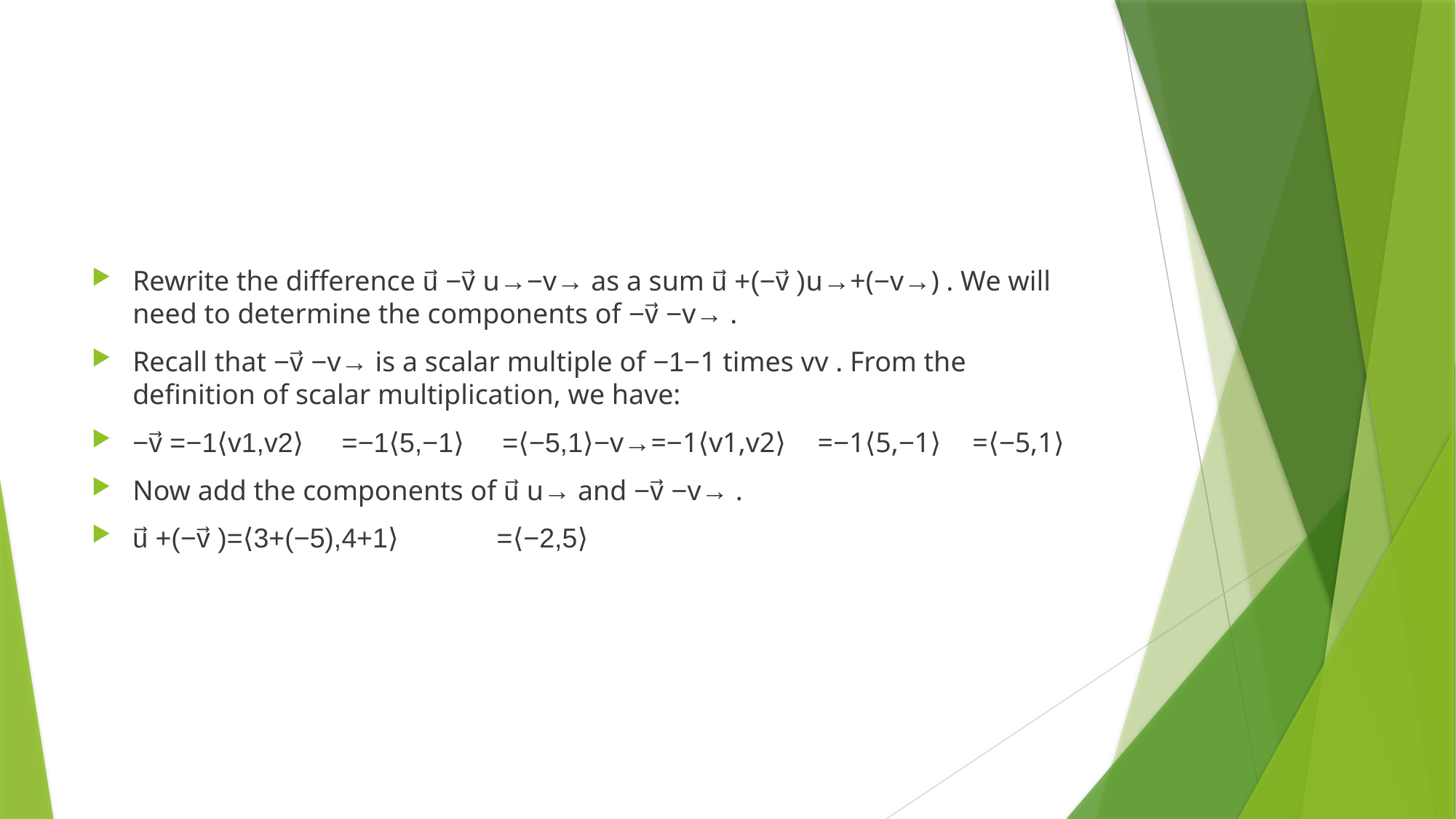

#
Rewrite the difference u⃗ −v⃗ u→−v→ as a sum u⃗ +(−v⃗ )u→+(−v→) . We will need to determine the components of −v⃗ −v→ .
Recall that −v⃗ −v→ is a scalar multiple of −1−1 times vv . From the definition of scalar multiplication, we have:
−v⃗ =−1⟨v1,v2⟩       =−1⟨5,−1⟩       =⟨−5,1⟩−v→=−1⟨v1,v2⟩       =−1⟨5,−1⟩       =⟨−5,1⟩
Now add the components of u⃗ u→ and −v⃗ −v→ .
u⃗ +(−v⃗ )=⟨3+(−5),4+1⟩                  =⟨−2,5⟩